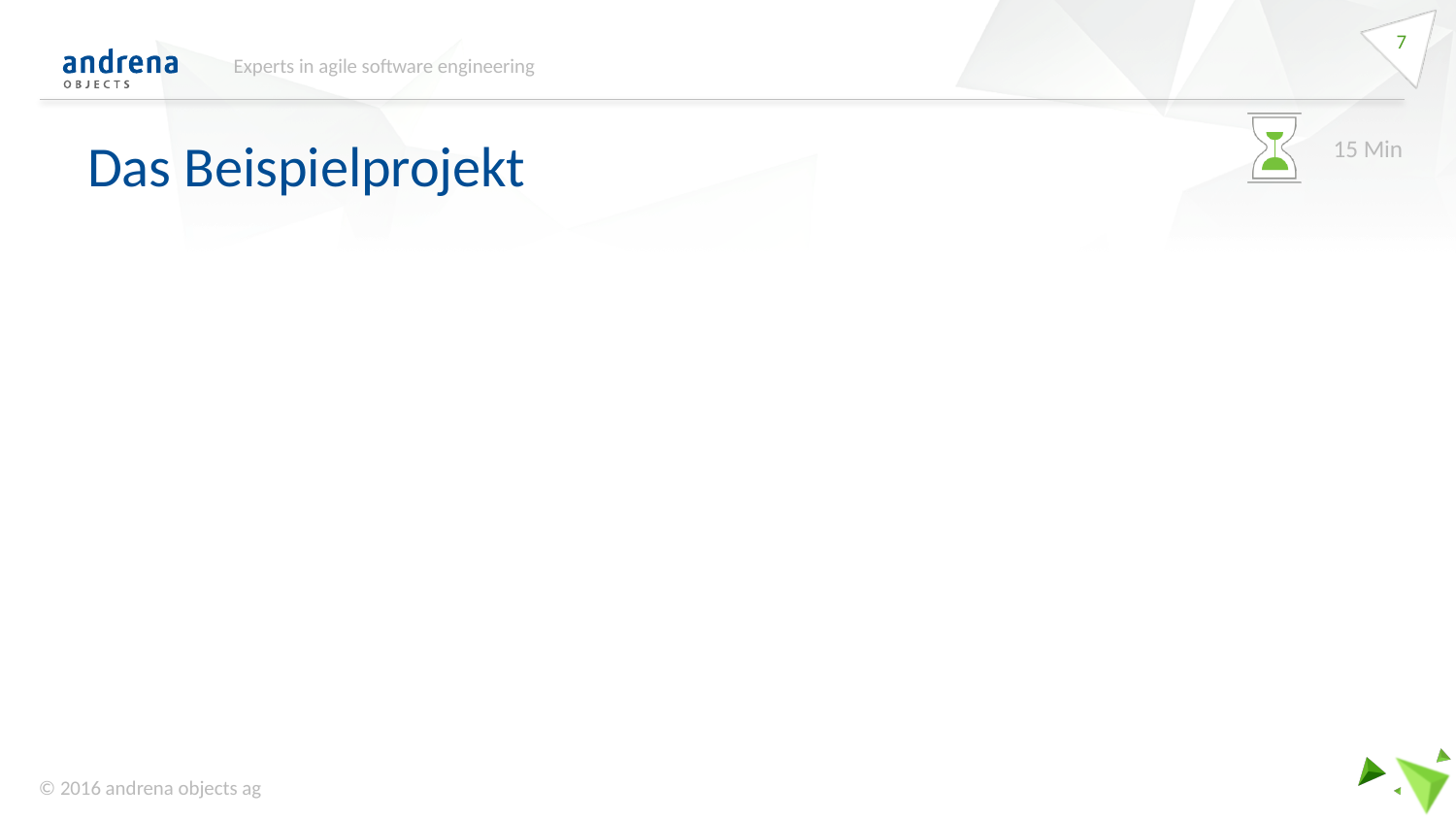

7
Experts in agile software engineering
# Das Beispielprojekt
15 Min